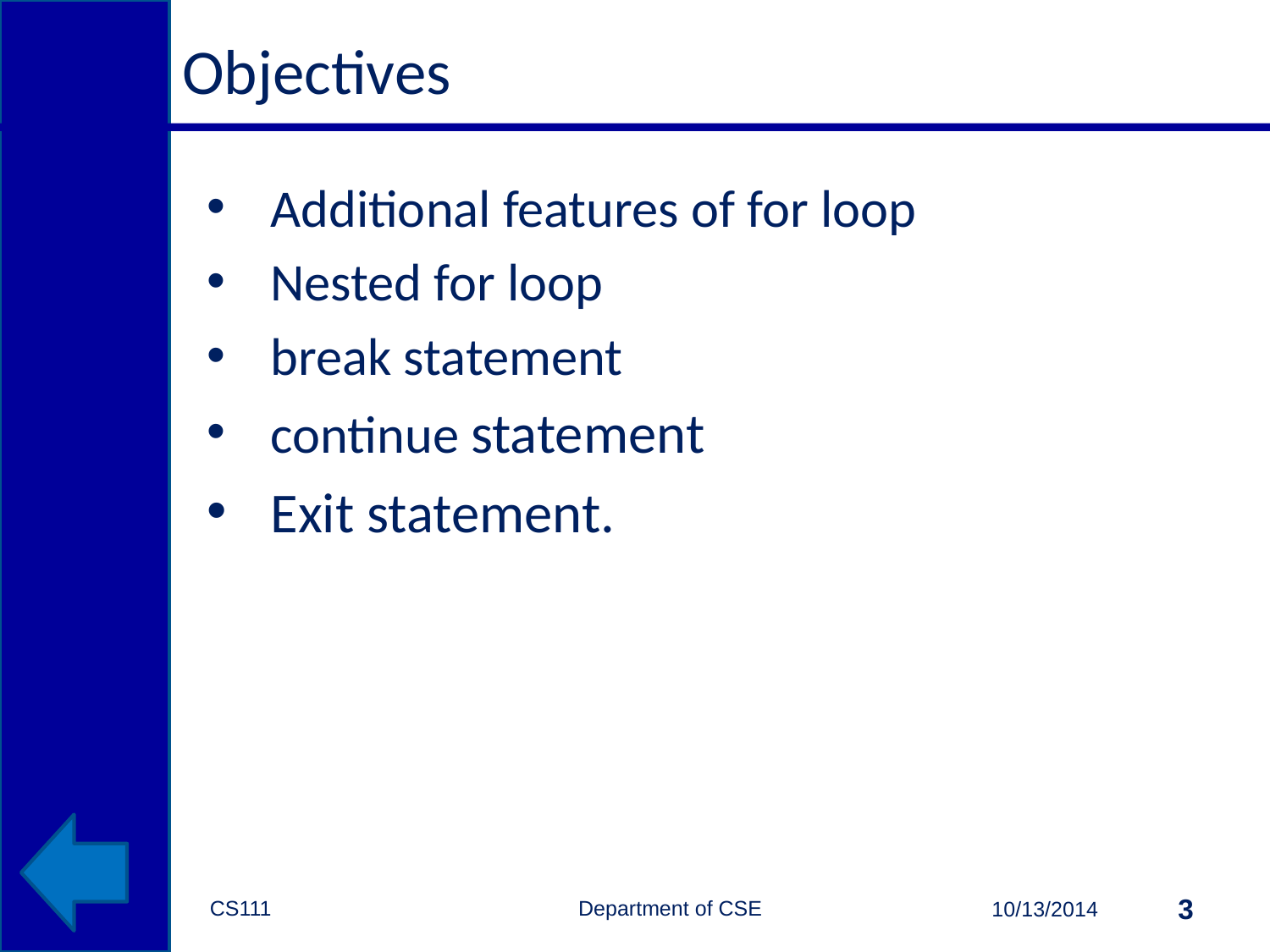

# Objectives
Additional features of for loop
Nested for loop
break statement
continue statement
Exit statement.

CS111                                                    Department of CSE
3
10/13/2014